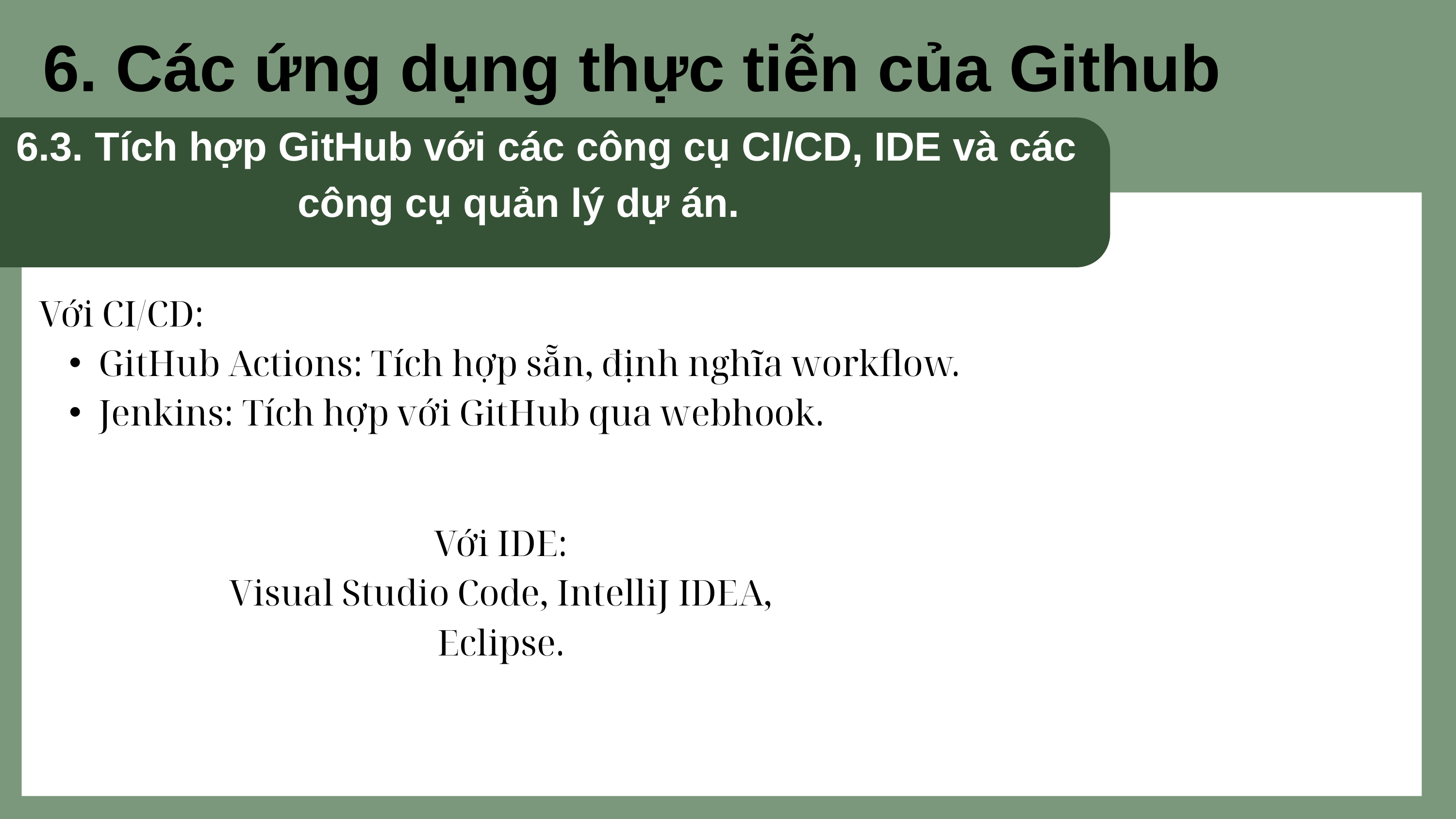

6. Các ứng dụng thực tiễn của Github

     6.3. Tích hợp GitHub với các công cụ CI/CD, IDE và các công cụ quản lý dự án.

Với CI/CD:
GitHub Actions: Tích hợp sẵn, định nghĩa workflow.
Jenkins: Tích hợp với GitHub qua webhook.

Với IDE:
Visual Studio Code, IntelliJ IDEA, Eclipse.